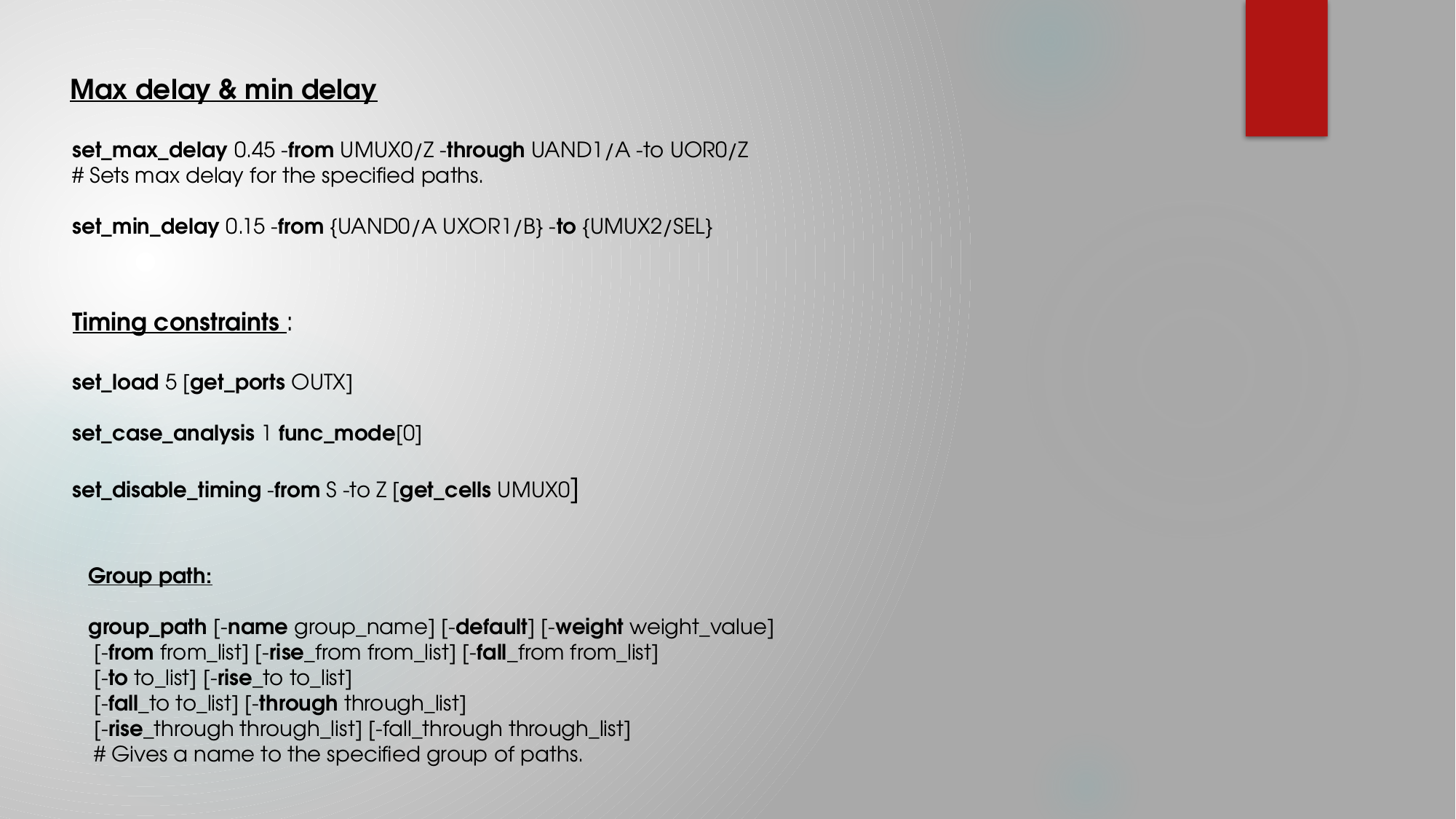

Max delay & min delay
set_max_delay 0.45 -from UMUX0/Z -through UAND1/A -to UOR0/Z
# Sets max delay for the specified paths.

set_min_delay 0.15 -from {UAND0/A UXOR1/B} -to {UMUX2/SEL}

Timing constraints :

set_load 5 [get_ports OUTX]

set_case_analysis 1 func_mode[0]

set_disable_timing -from S -to Z [get_cells UMUX0]

Group path:

group_path [-name group_name] [-default] [-weight weight_value]
 [-from from_list] [-rise_from from_list] [-fall_from from_list]
 [-to to_list] [-rise_to to_list]
 [-fall_to to_list] [-through through_list]
 [-rise_through through_list] [-fall_through through_list]
 # Gives a name to the specified group of paths.